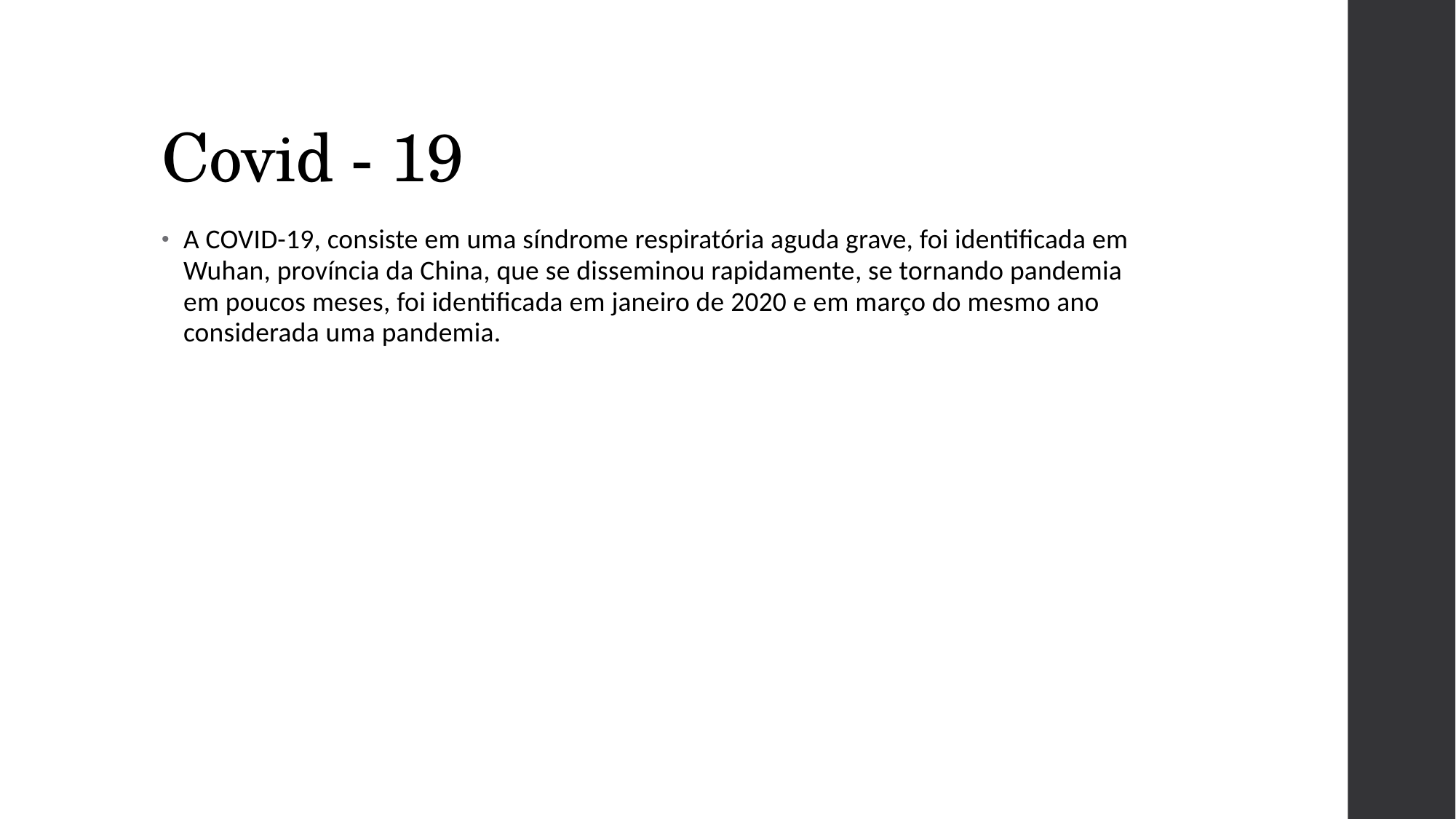

# Covid - 19
A COVID-19, consiste em uma síndrome respiratória aguda grave, foi identificada em Wuhan, província da China, que se disseminou rapidamente, se tornando pandemia em poucos meses, foi identificada em janeiro de 2020 e em março do mesmo ano considerada uma pandemia.